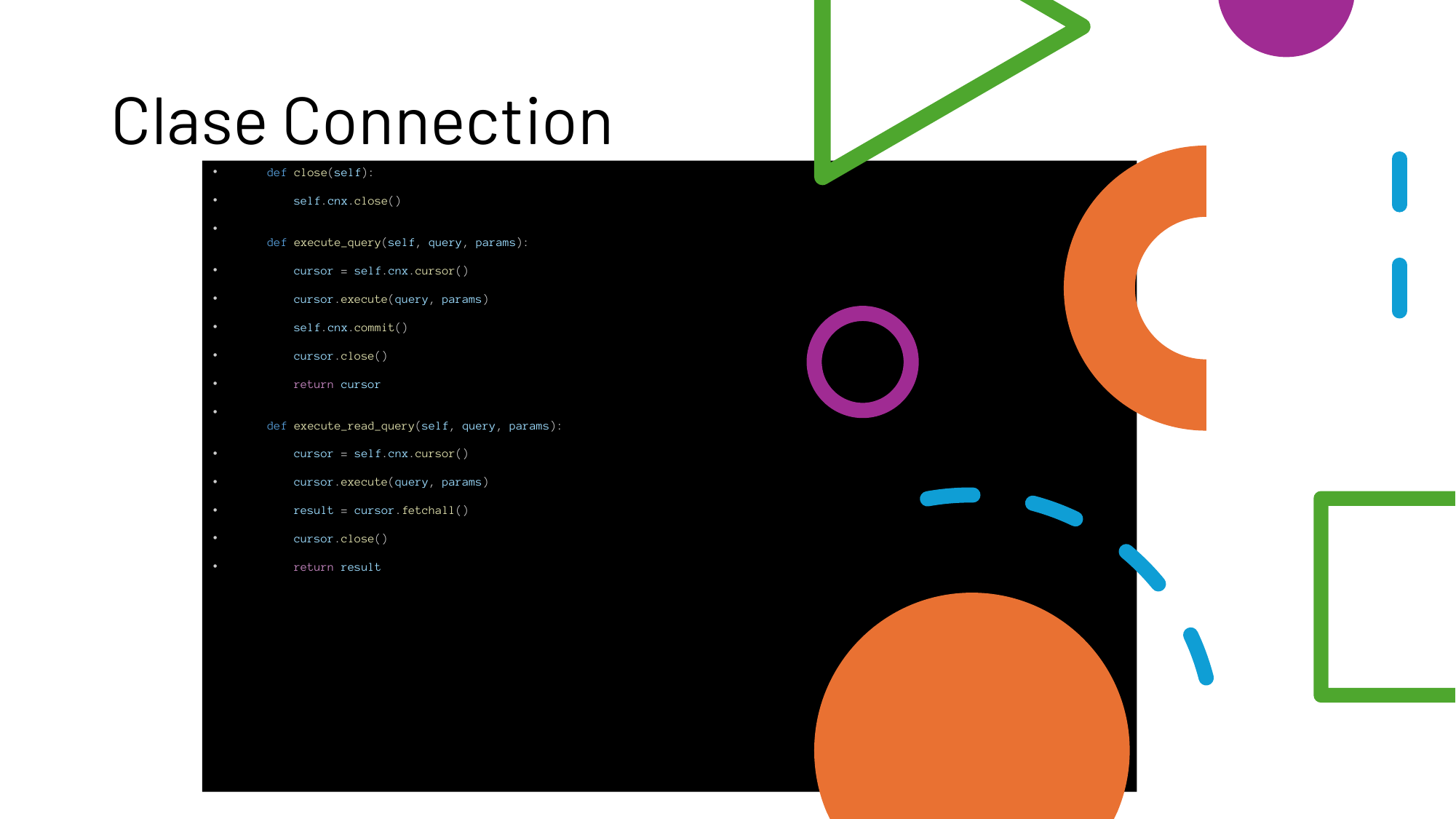

# Clase Connection

    def close(self):
        self.cnx.close()
    def execute_query(self, query, params):
        cursor = self.cnx.cursor()
        cursor.execute(query, params)
        self.cnx.commit()
        cursor.close()
        return cursor
    def execute_read_query(self, query, params):
        cursor = self.cnx.cursor()
        cursor.execute(query, params)
        result = cursor.fetchall()
        cursor.close()
        return result